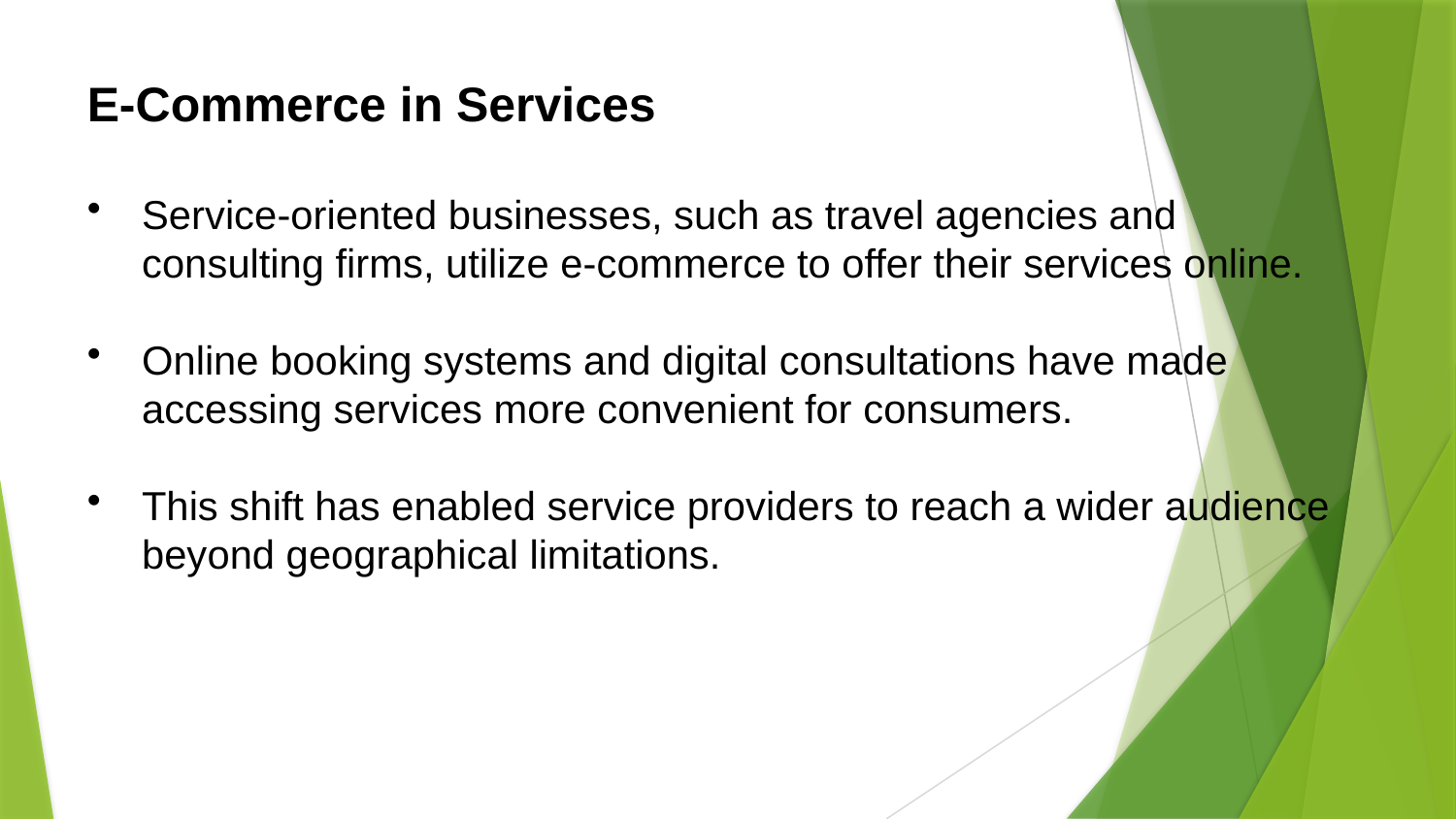

E-Commerce in Services
Service-oriented businesses, such as travel agencies and consulting firms, utilize e-commerce to offer their services online.

Online booking systems and digital consultations have made accessing services more convenient for consumers.

This shift has enabled service providers to reach a wider audience beyond geographical limitations.